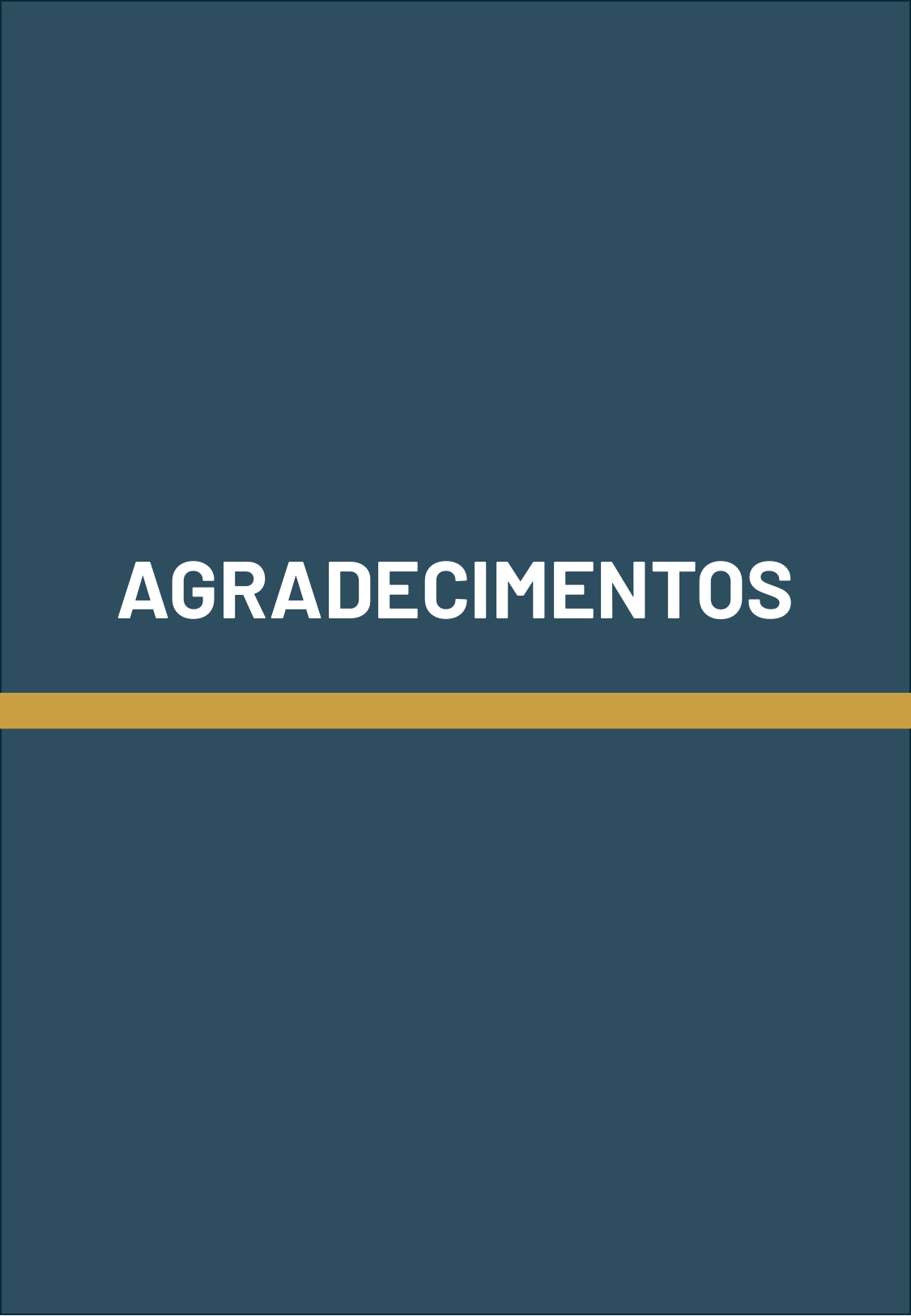

AGRADECIMENTOS

VIDA SEM DÍVIDAS - ALESSANDRO SOUZA
13